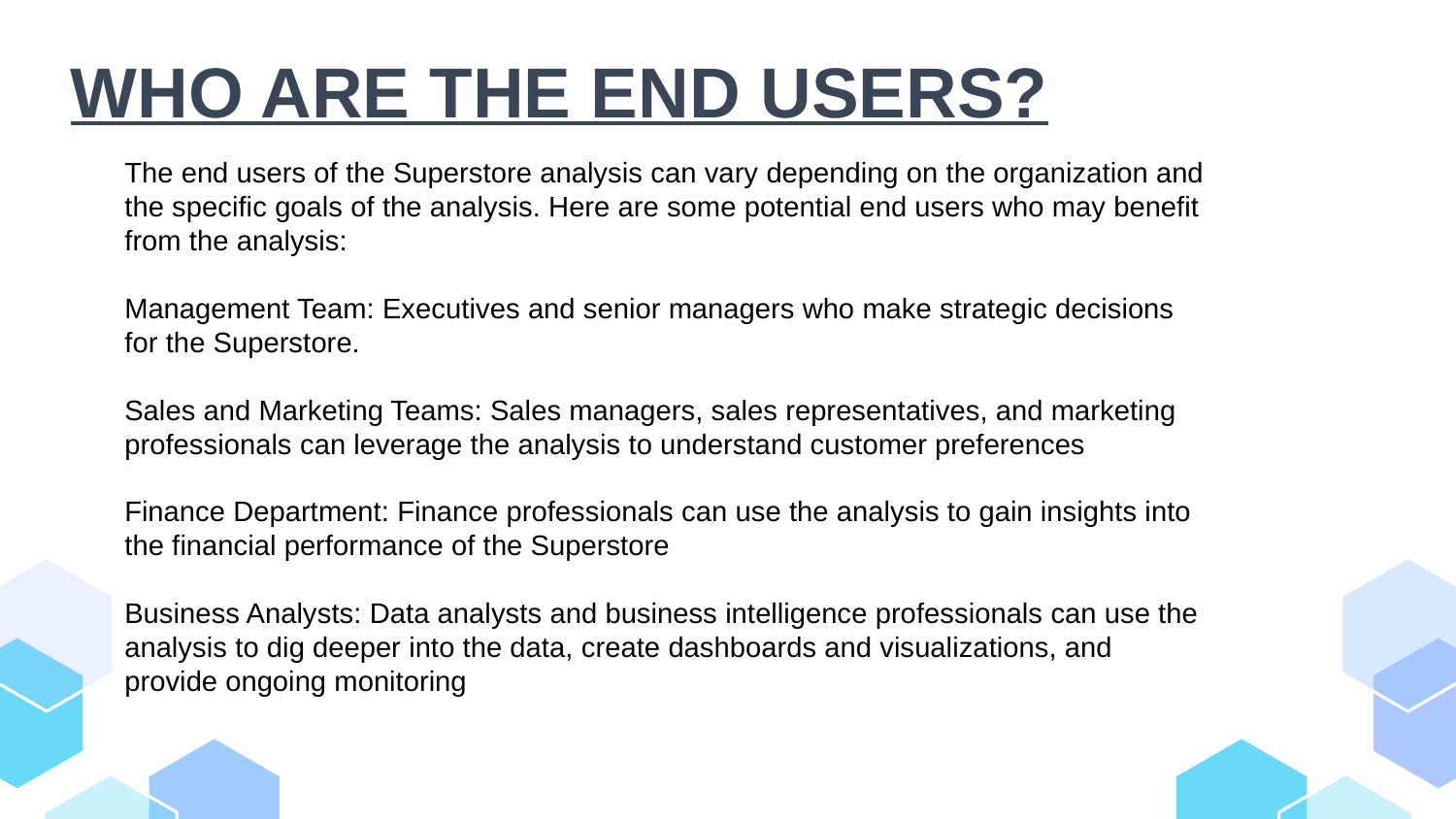

# WHO ARE THE END USERS?
The end users of the Superstore analysis can vary depending on the organization and the specific goals of the analysis. Here are some potential end users who may benefit from the analysis:

Management Team: Executives and senior managers who make strategic decisions for the Superstore.

Sales and Marketing Teams: Sales managers, sales representatives, and marketing professionals can leverage the analysis to understand customer preferences

Finance Department: Finance professionals can use the analysis to gain insights into the financial performance of the Superstore

Business Analysts: Data analysts and business intelligence professionals can use the analysis to dig deeper into the data, create dashboards and visualizations, and provide ongoing monitoring